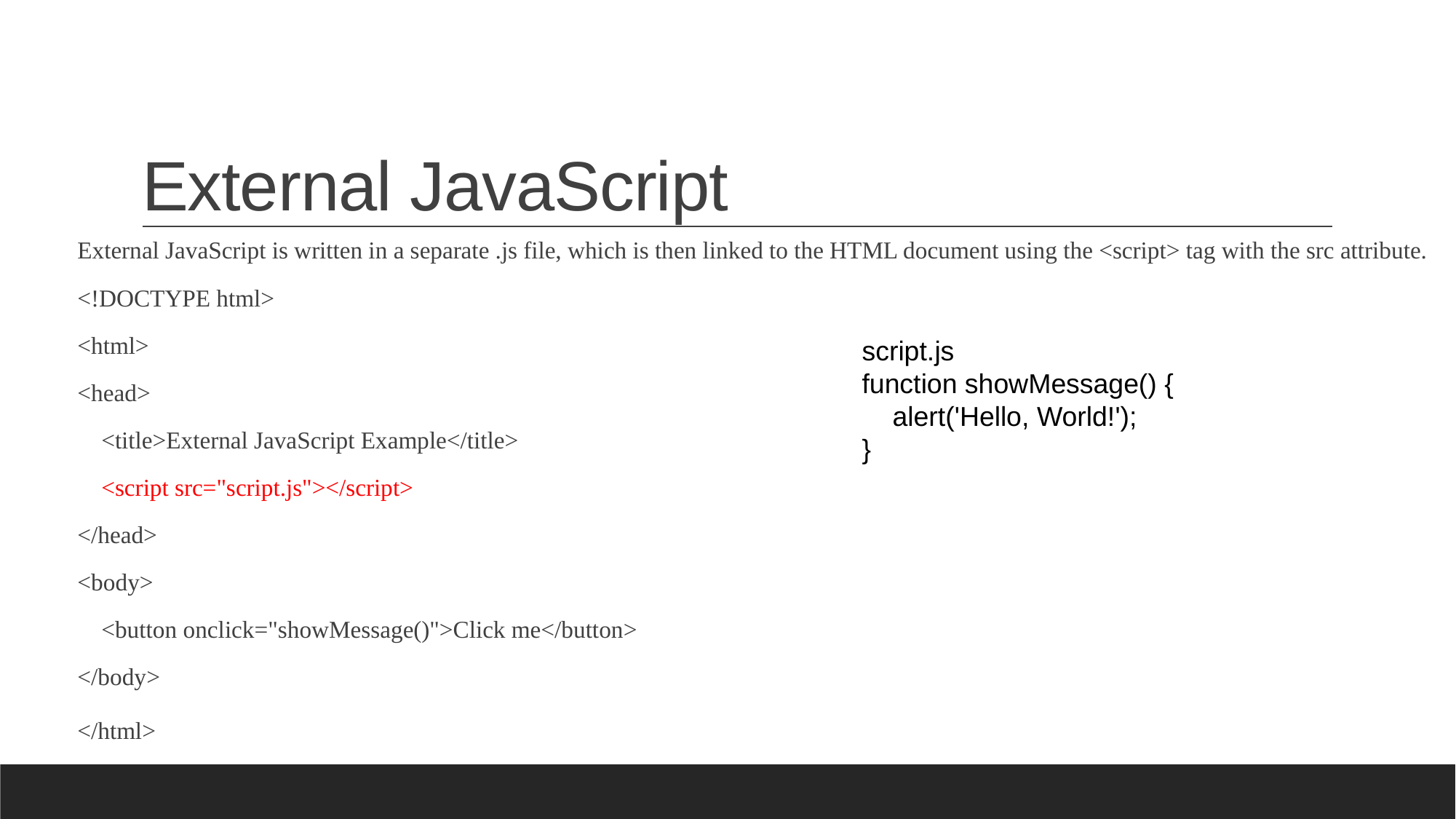

# External JavaScript
External JavaScript is written in a separate .js file, which is then linked to the HTML document using the <script> tag with the src attribute.
<!DOCTYPE html>
<html>
<head>
    <title>External JavaScript Example</title>
    <script src="script.js"></script>
</head>
<body>
    <button onclick="showMessage()">Click me</button>
</body>
</html>

script.js
function showMessage() {
    alert('Hello, World!');
}